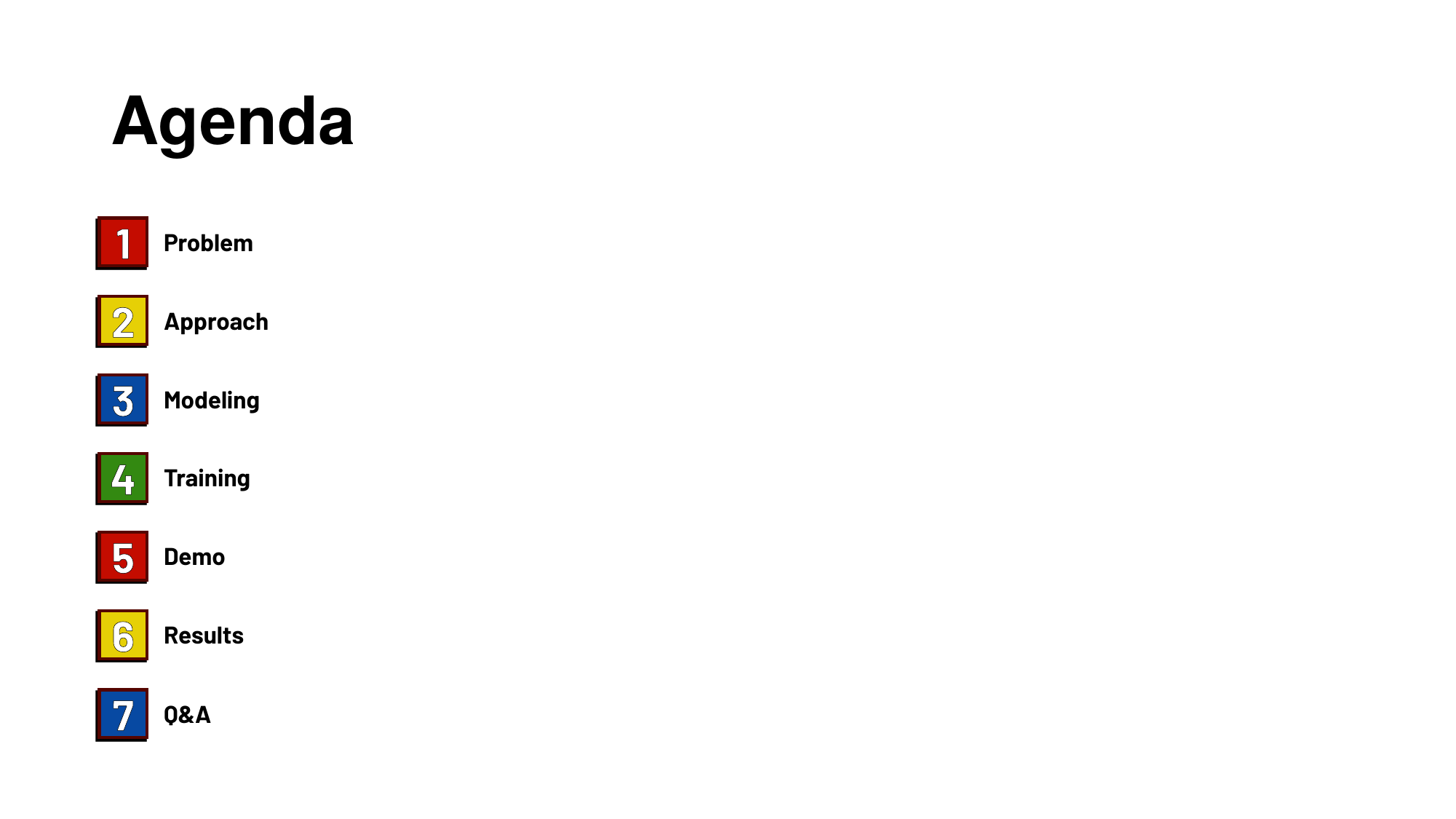

# Agenda
1
Problem
2
Approach
3
Modeling
4
Training
5
Demo
6
Results
7
Q&A